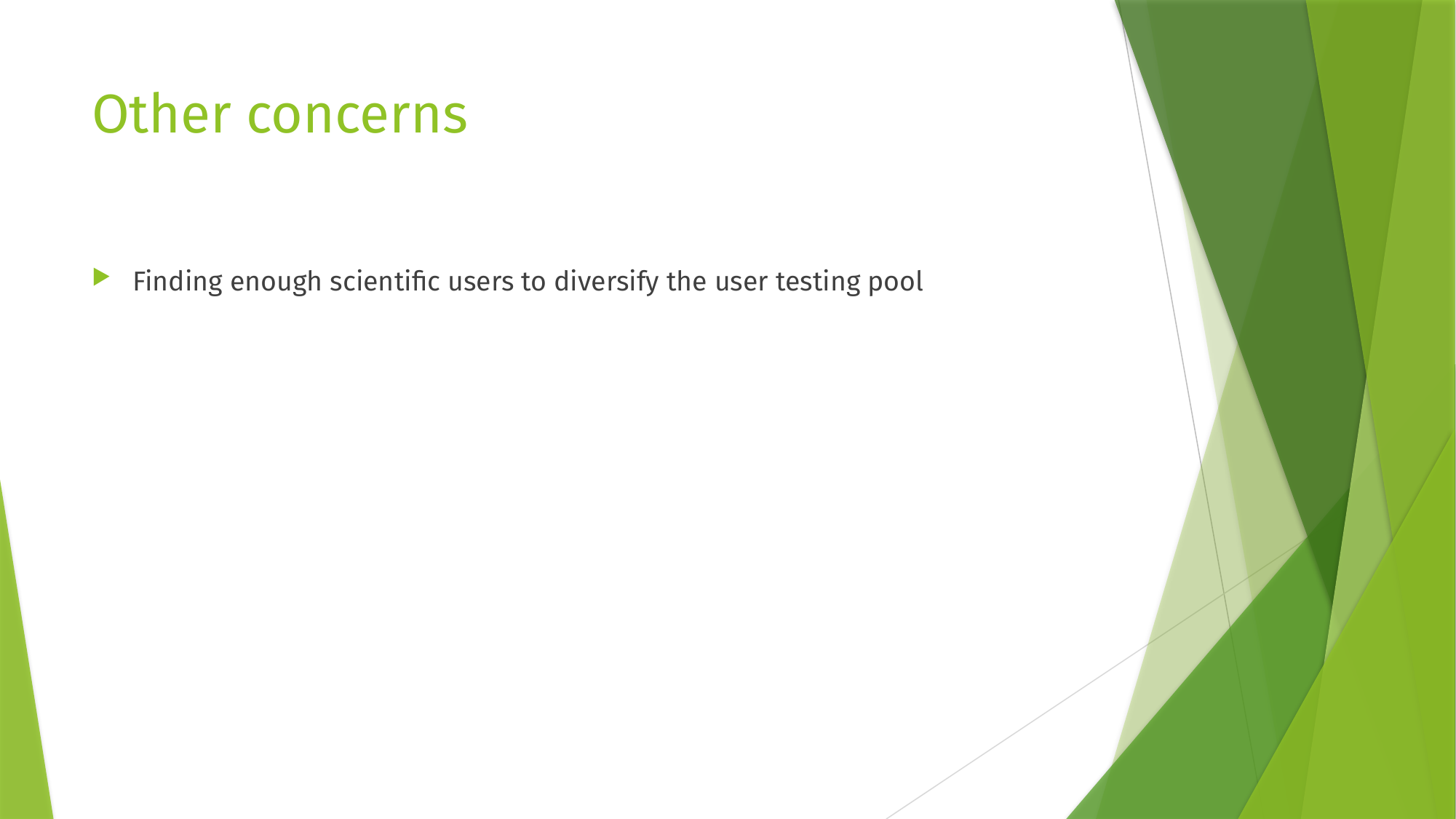

# Other concerns
Finding enough scientific users to diversify the user testing pool